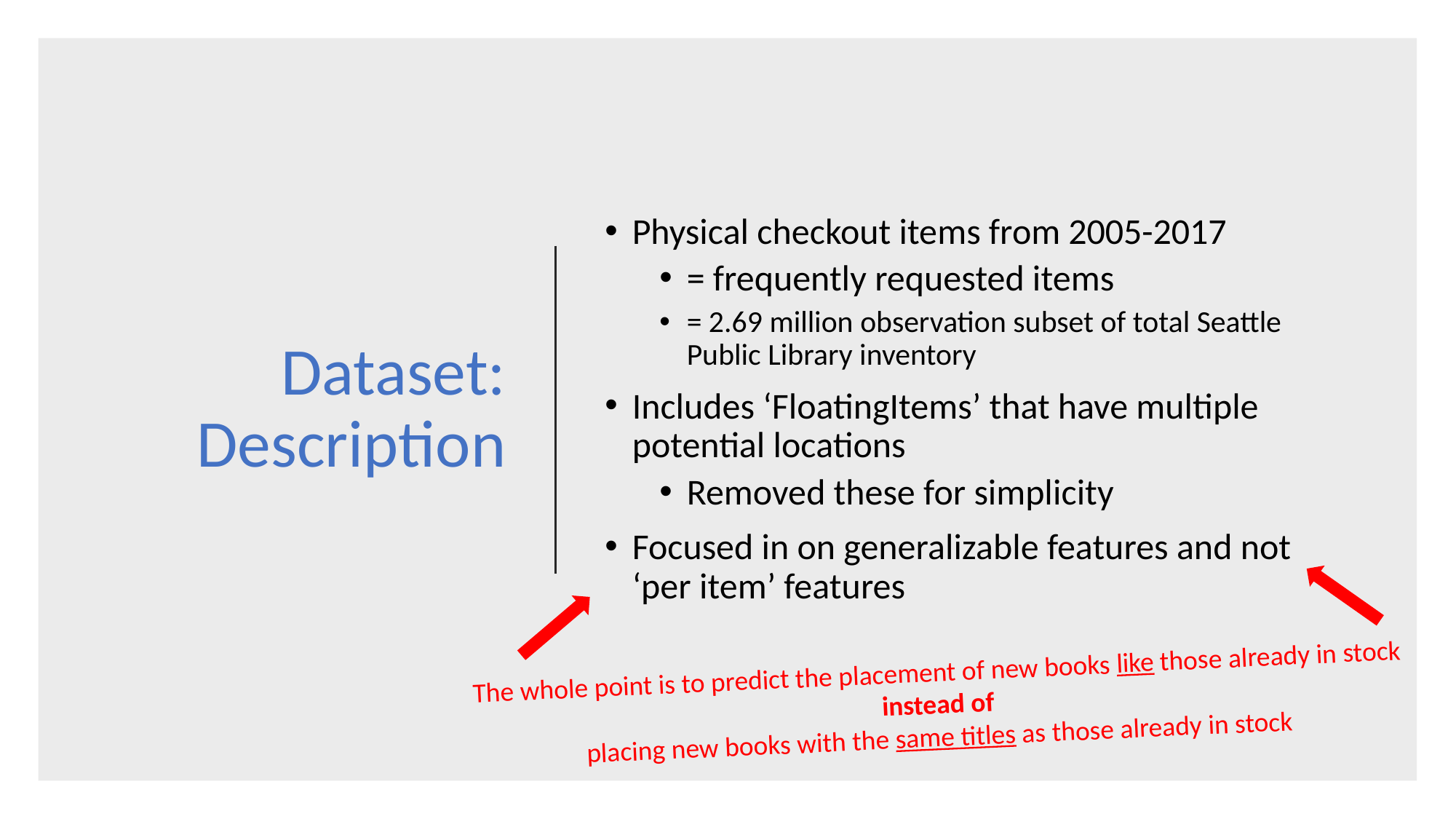

# Dataset: Description
Physical checkout items from 2005-2017
= frequently requested items
= 2.69 million observation subset of total Seattle Public Library inventory
Includes ‘FloatingItems’ that have multiple potential locations
Removed these for simplicity
Focused in on generalizable features and not ‘per item’ features

The whole point is to predict the placement of new books like those already in stock
instead of
placing new books with the same titles as those already in stock